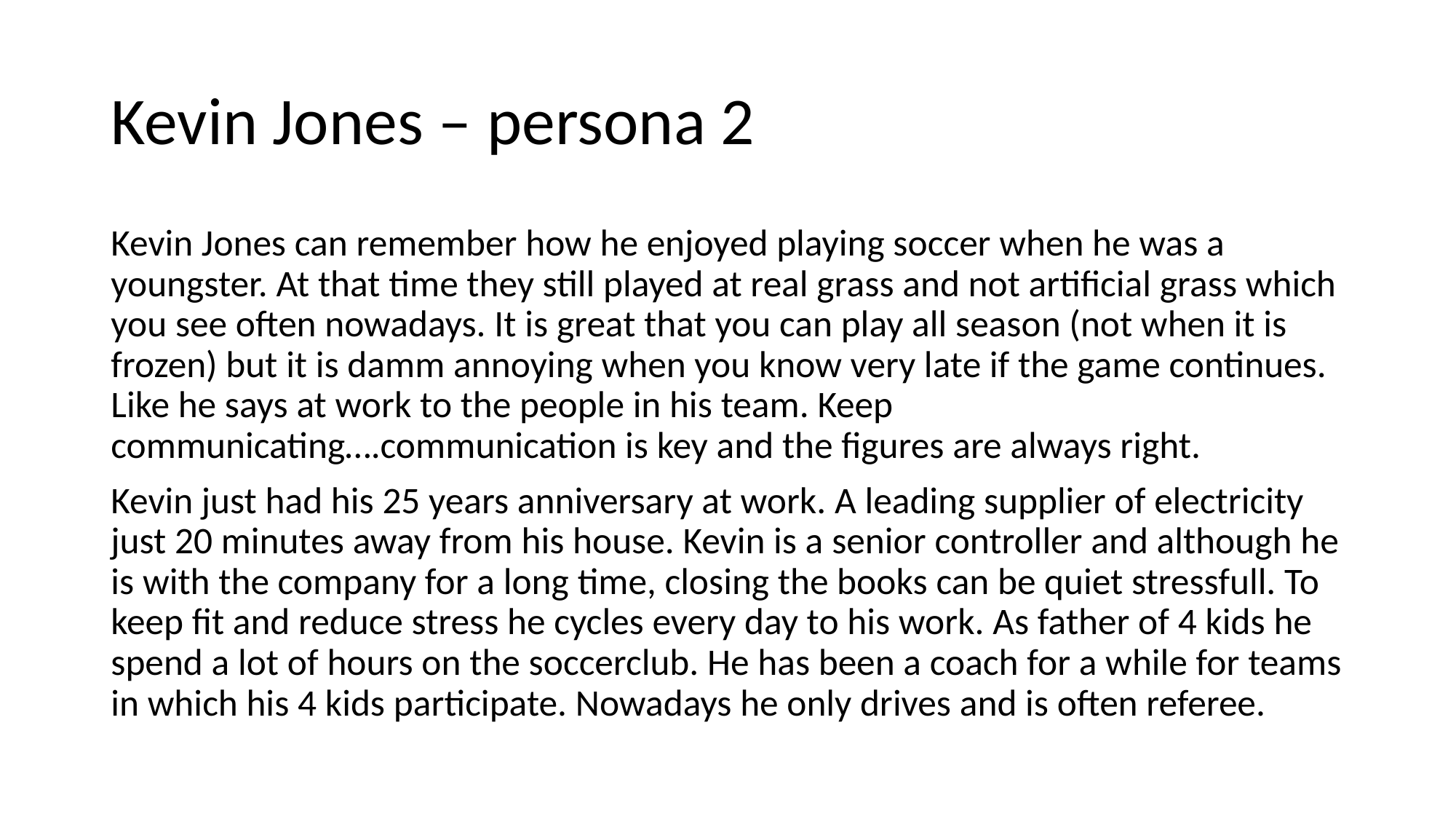

# Kevin Jones – persona 2
Kevin Jones can remember how he enjoyed playing soccer when he was a youngster. At that time they still played at real grass and not artificial grass which you see often nowadays. It is great that you can play all season (not when it is frozen) but it is damm annoying when you know very late if the game continues. Like he says at work to the people in his team. Keep communicating….communication is key and the figures are always right.
Kevin just had his 25 years anniversary at work. A leading supplier of electricity just 20 minutes away from his house. Kevin is a senior controller and although he is with the company for a long time, closing the books can be quiet stressfull. To keep fit and reduce stress he cycles every day to his work. As father of 4 kids he spend a lot of hours on the soccerclub. He has been a coach for a while for teams in which his 4 kids participate. Nowadays he only drives and is often referee.